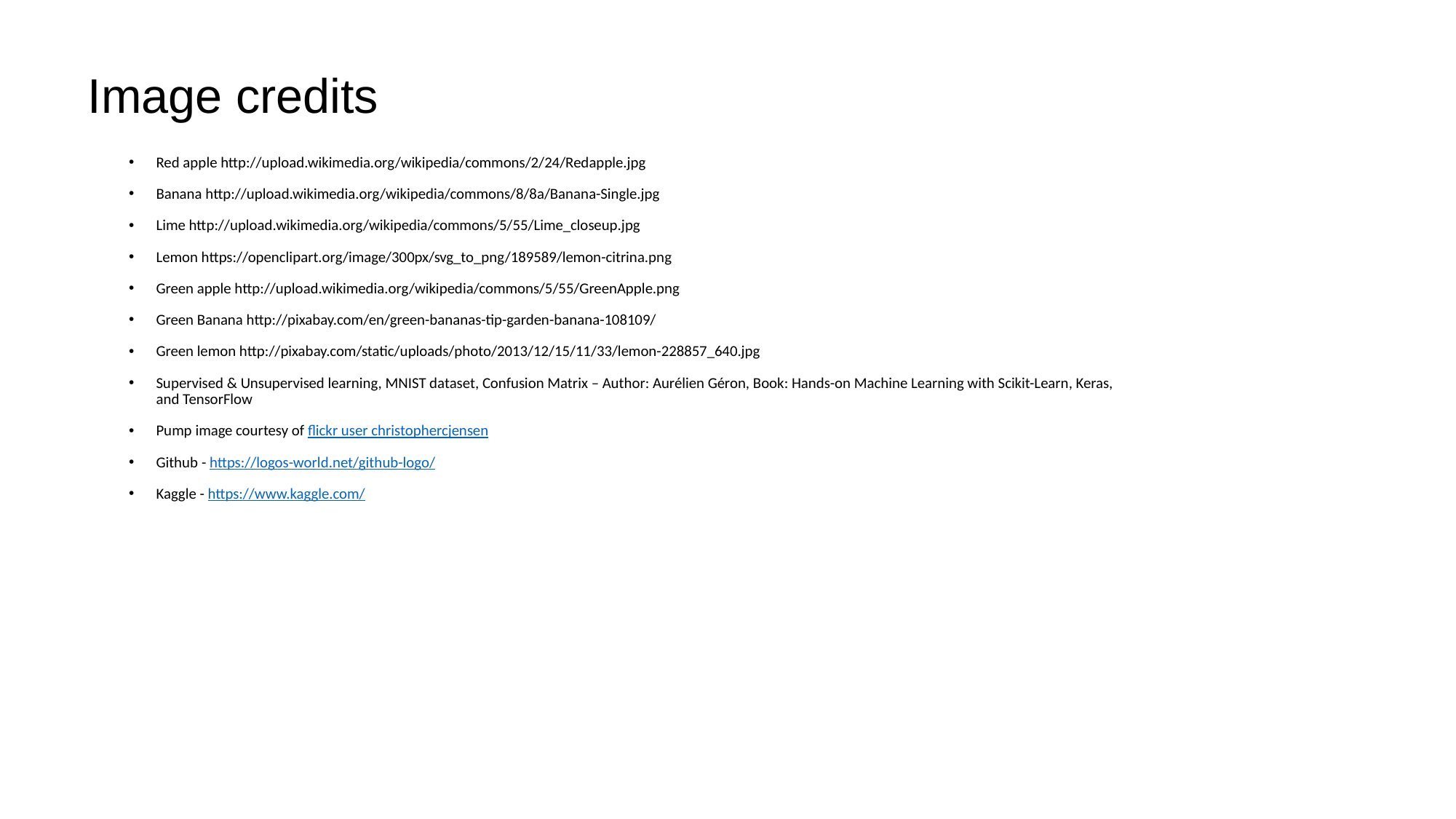

Image credits
Red apple http://upload.wikimedia.org/wikipedia/commons/2/24/Redapple.jpg
Banana http://upload.wikimedia.org/wikipedia/commons/8/8a/Banana-Single.jpg
Lime http://upload.wikimedia.org/wikipedia/commons/5/55/Lime_closeup.jpg
Lemon https://openclipart.org/image/300px/svg_to_png/189589/lemon-citrina.png
Green apple http://upload.wikimedia.org/wikipedia/commons/5/55/GreenApple.png
Green Banana http://pixabay.com/en/green-bananas-tip-garden-banana-108109/
Green lemon http://pixabay.com/static/uploads/photo/2013/12/15/11/33/lemon-228857_640.jpg
Supervised & Unsupervised learning, MNIST dataset, Confusion Matrix – Author: Aurélien Géron, Book: Hands-on Machine Learning with Scikit-Learn, Keras, and TensorFlow
Pump image courtesy of flickr user christophercjensen
Github - https://logos-world.net/github-logo/
Kaggle - https://www.kaggle.com/